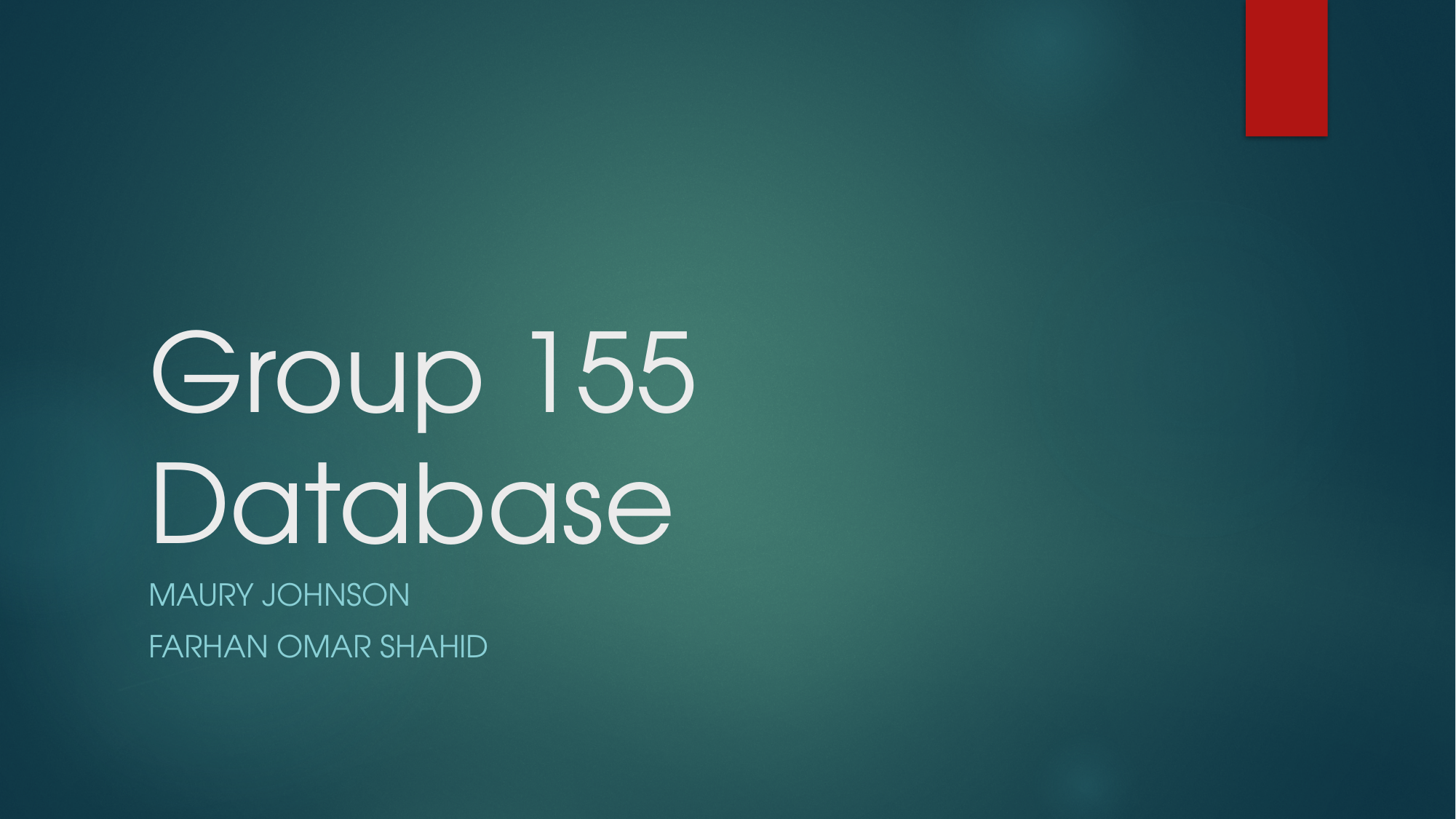

# Group 155 Database
Maury Johnson
Farhan Omar Shahid